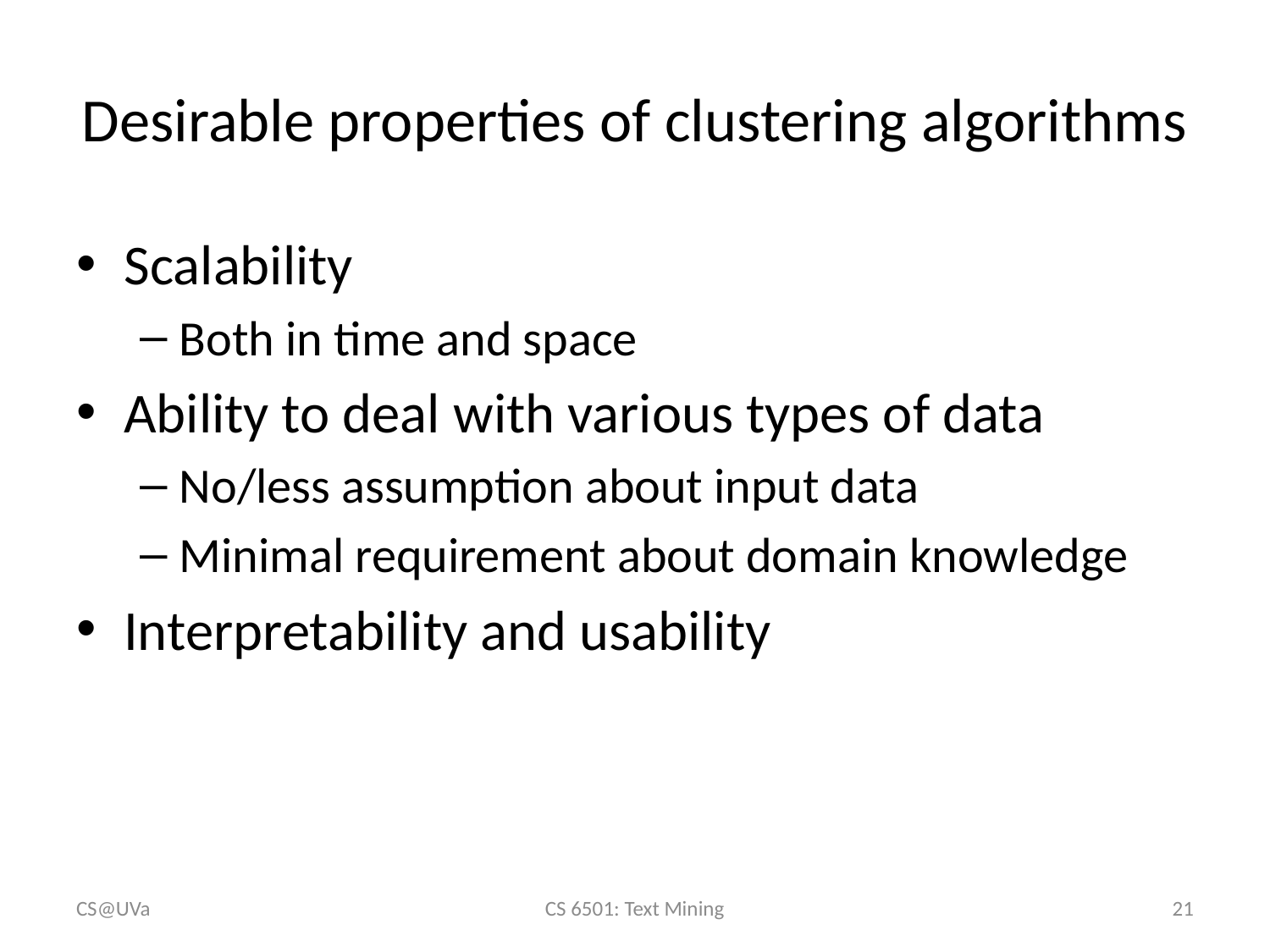

# Desirable properties of clustering algorithms
Scalability
Both in time and space
Ability to deal with various types of data
No/less assumption about input data
Minimal requirement about domain knowledge
Interpretability and usability
CS@UVa
CS 6501: Text Mining
21